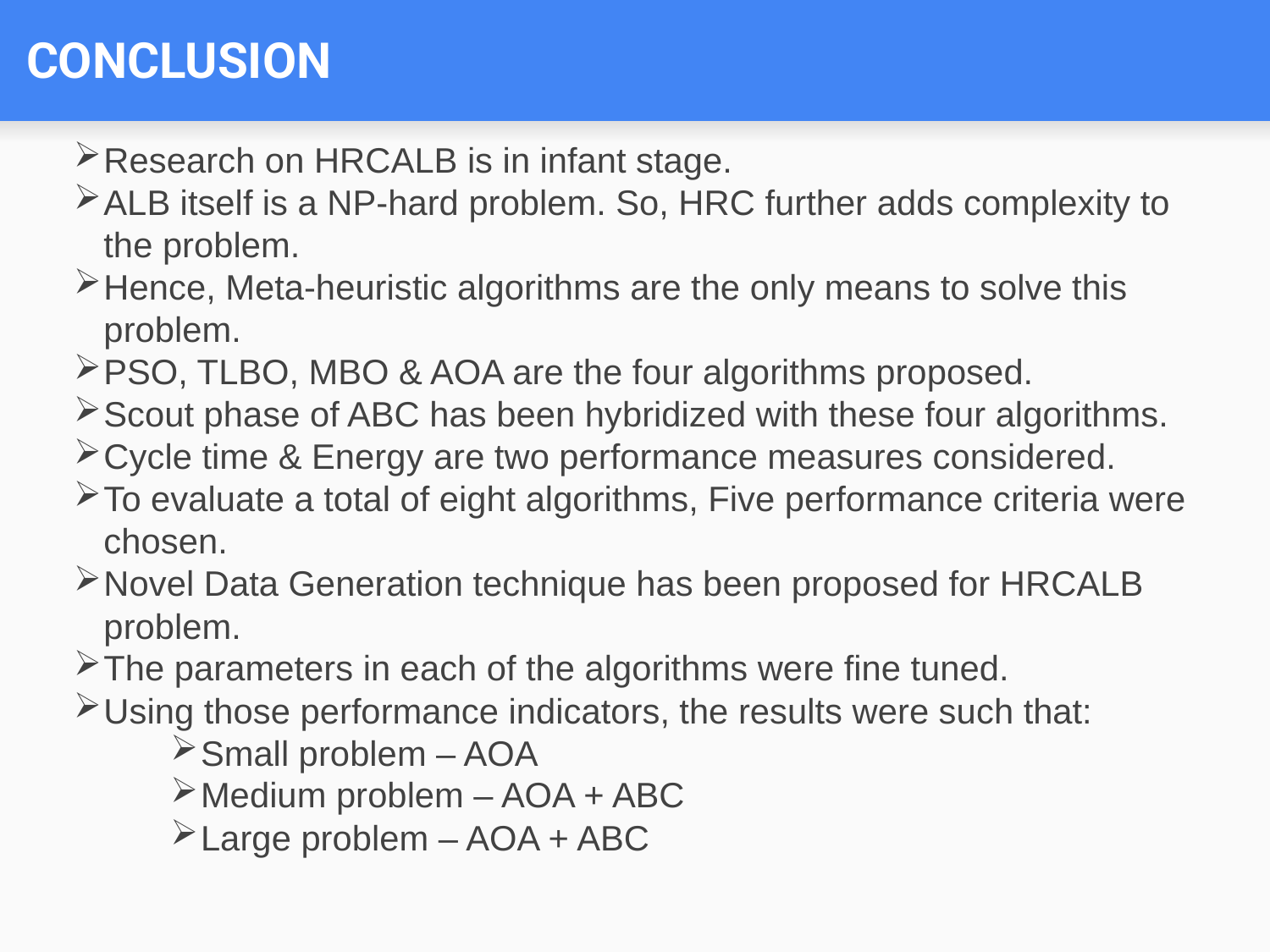

# CONCLUSION
Research on HRCALB is in infant stage.
ALB itself is a NP-hard problem. So, HRC further adds complexity to the problem.
Hence, Meta-heuristic algorithms are the only means to solve this problem.
PSO, TLBO, MBO & AOA are the four algorithms proposed.
Scout phase of ABC has been hybridized with these four algorithms.
Cycle time & Energy are two performance measures considered.
To evaluate a total of eight algorithms, Five performance criteria were chosen.
Novel Data Generation technique has been proposed for HRCALB problem.
The parameters in each of the algorithms were fine tuned.
Using those performance indicators, the results were such that:
Small problem – AOA
Medium problem – AOA + ABC
Large problem – AOA + ABC